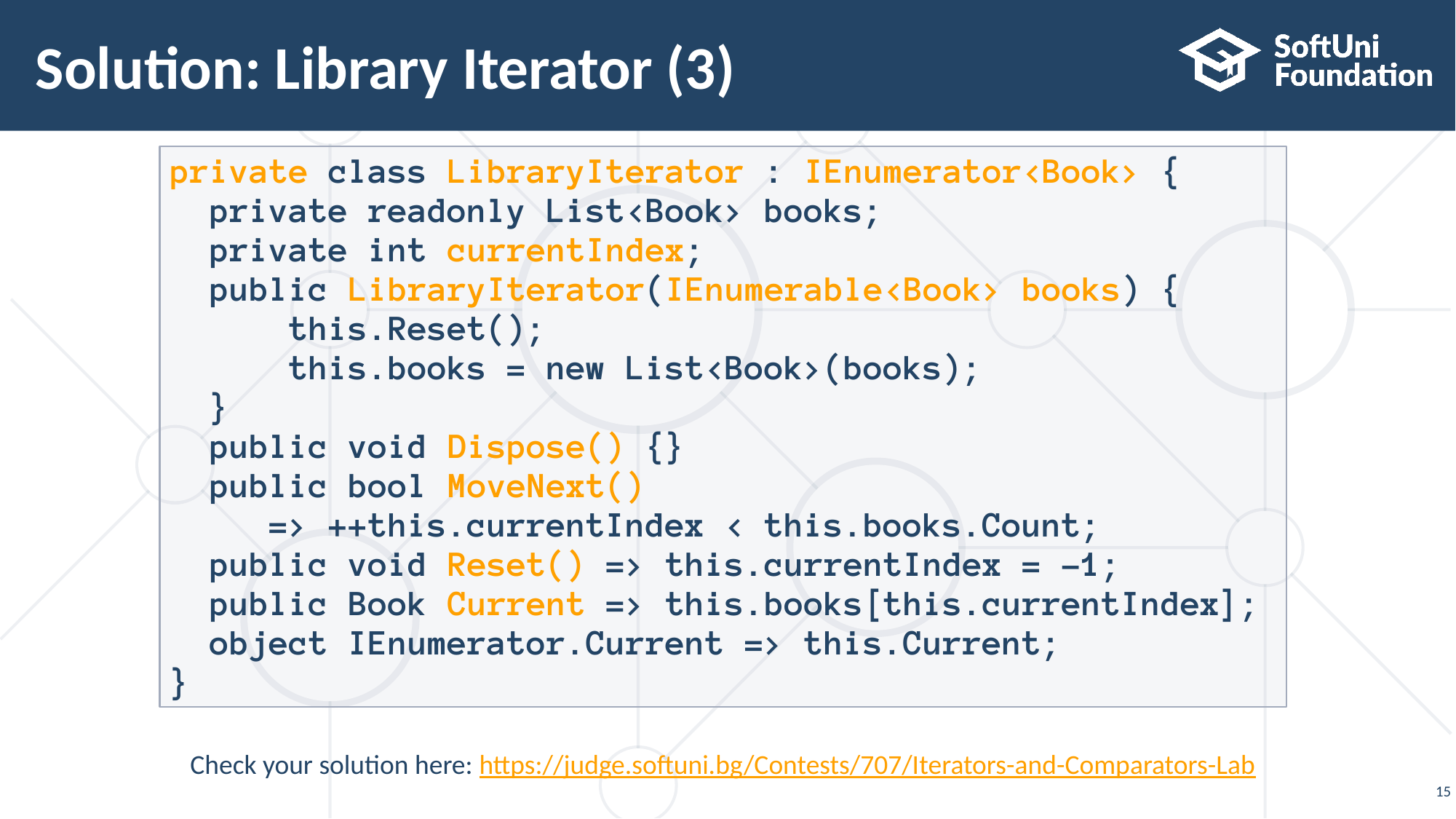

# Solution: Library Iterator (3)
private class LibraryIterator : IEnumerator<Book> {
  private readonly List<Book> books;
  private int currentIndex;
  public LibraryIterator(IEnumerable<Book> books) {
      this.Reset();
      this.books = new List<Book>(books);
  }
  public void Dispose() {}
  public bool MoveNext()
     => ++this.currentIndex < this.books.Count;
  public void Reset() => this.currentIndex = -1;
  public Book Current => this.books[this.currentIndex];
  object IEnumerator.Current => this.Current;
}
Check your solution here: https://judge.softuni.bg/Contests/707/Iterators-and-Comparators-Lab
15